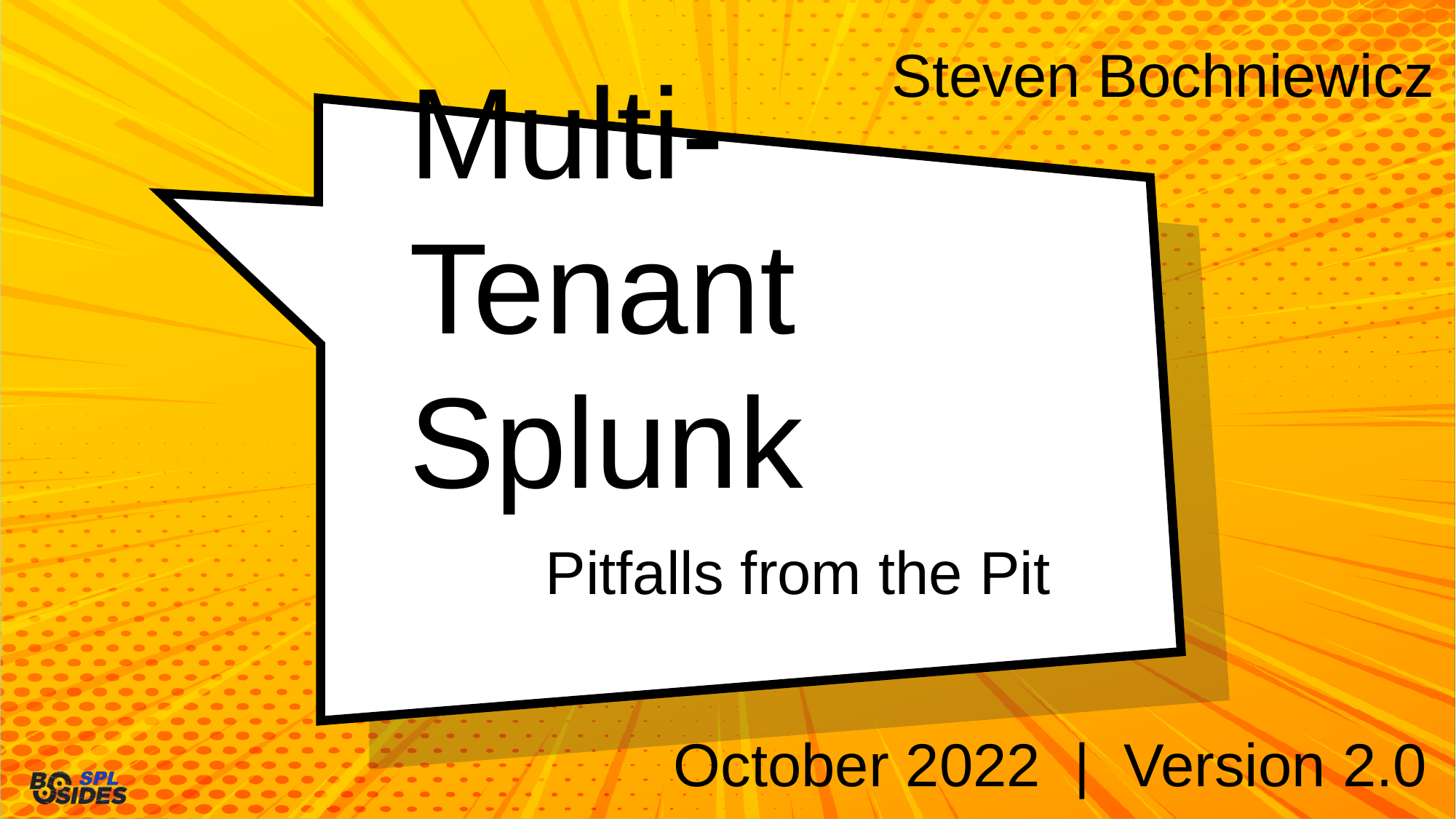

Steven Bochniewicz
# Multi-Tenant Splunk
Pitfalls from the Pit
October 2022  |  Version 2.0